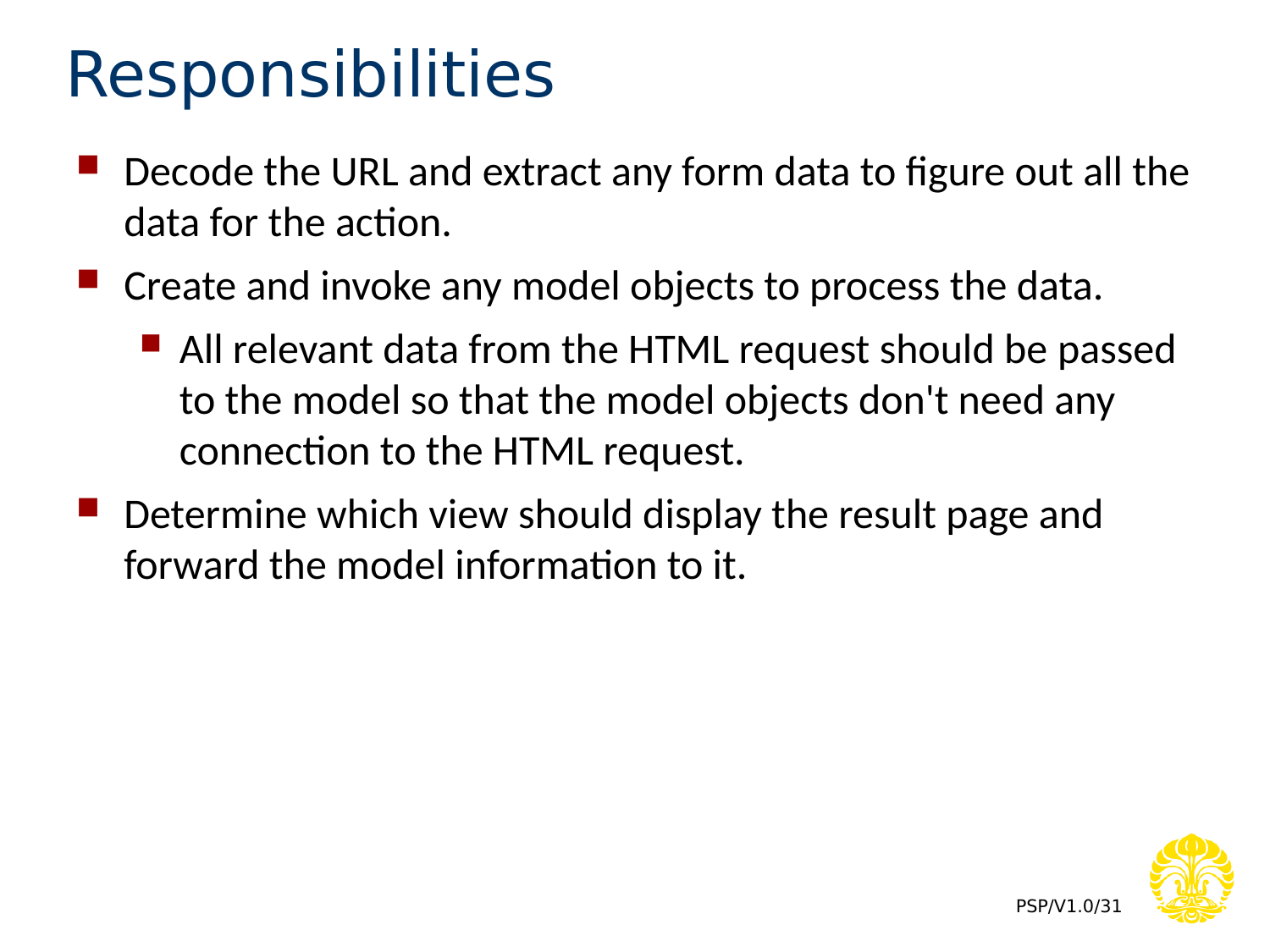

# Responsibilities
Decode the URL and extract any form data to figure out all the data for the action.
Create and invoke any model objects to process the data.
All relevant data from the HTML request should be passed to the model so that the model objects don't need any connection to the HTML request.
Determine which view should display the result page and forward the model information to it.